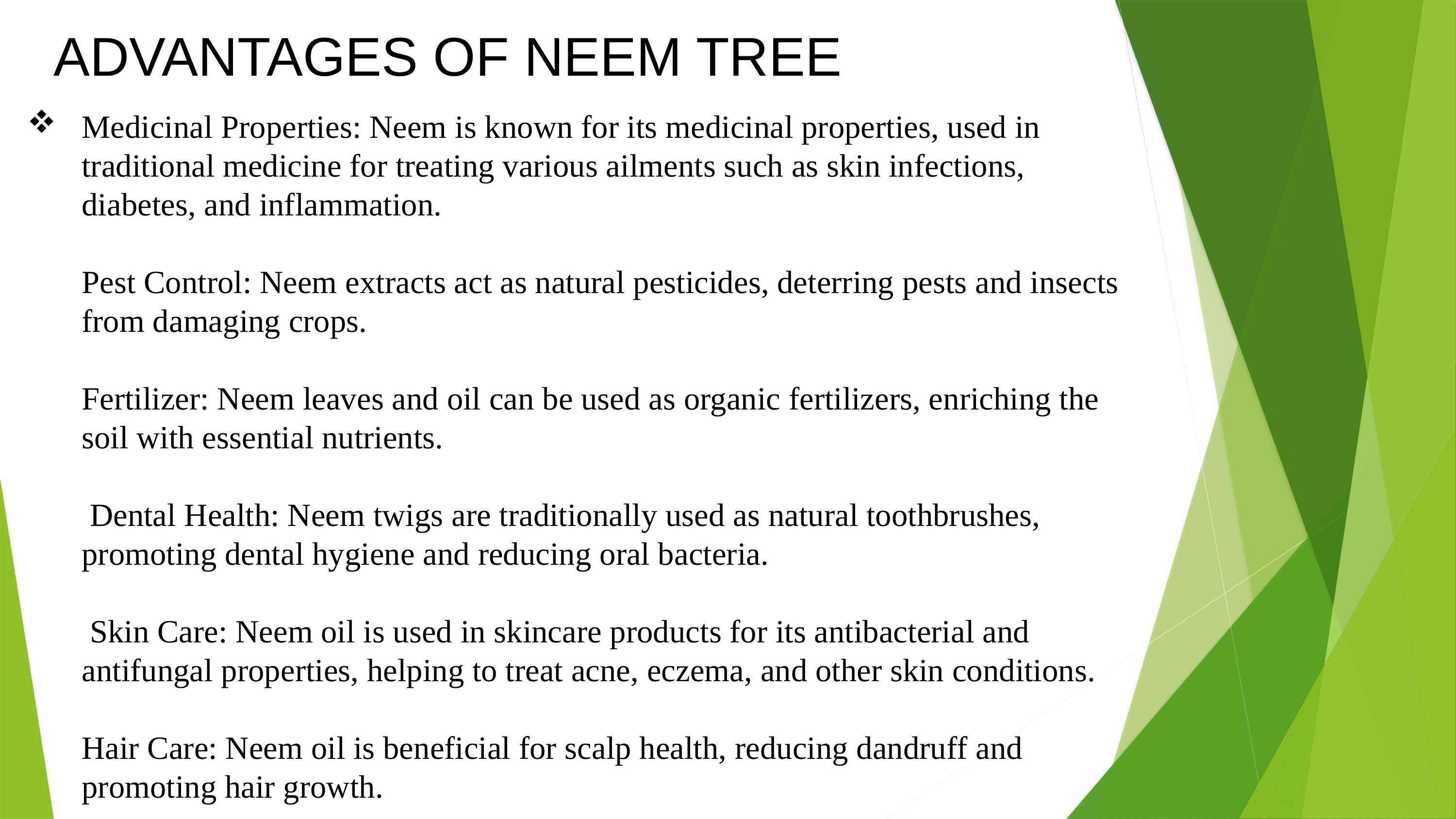

ADVANTAGES OF NEEM TREE
# Medicinal Properties: Neem is known for its medicinal properties, used in traditional medicine for treating various ailments such as skin infections, diabetes, and inflammation. Pest Control: Neem extracts act as natural pesticides, deterring pests and insects from damaging crops. Fertilizer: Neem leaves and oil can be used as organic fertilizers, enriching the soil with essential nutrients. Dental Health: Neem twigs are traditionally used as natural toothbrushes, promoting dental hygiene and reducing oral bacteria. Skin Care: Neem oil is used in skincare products for its antibacterial and antifungal properties, helping to treat acne, eczema, and other skin conditions. Hair Care: Neem oil is beneficial for scalp health, reducing dandruff and promoting hair growth.